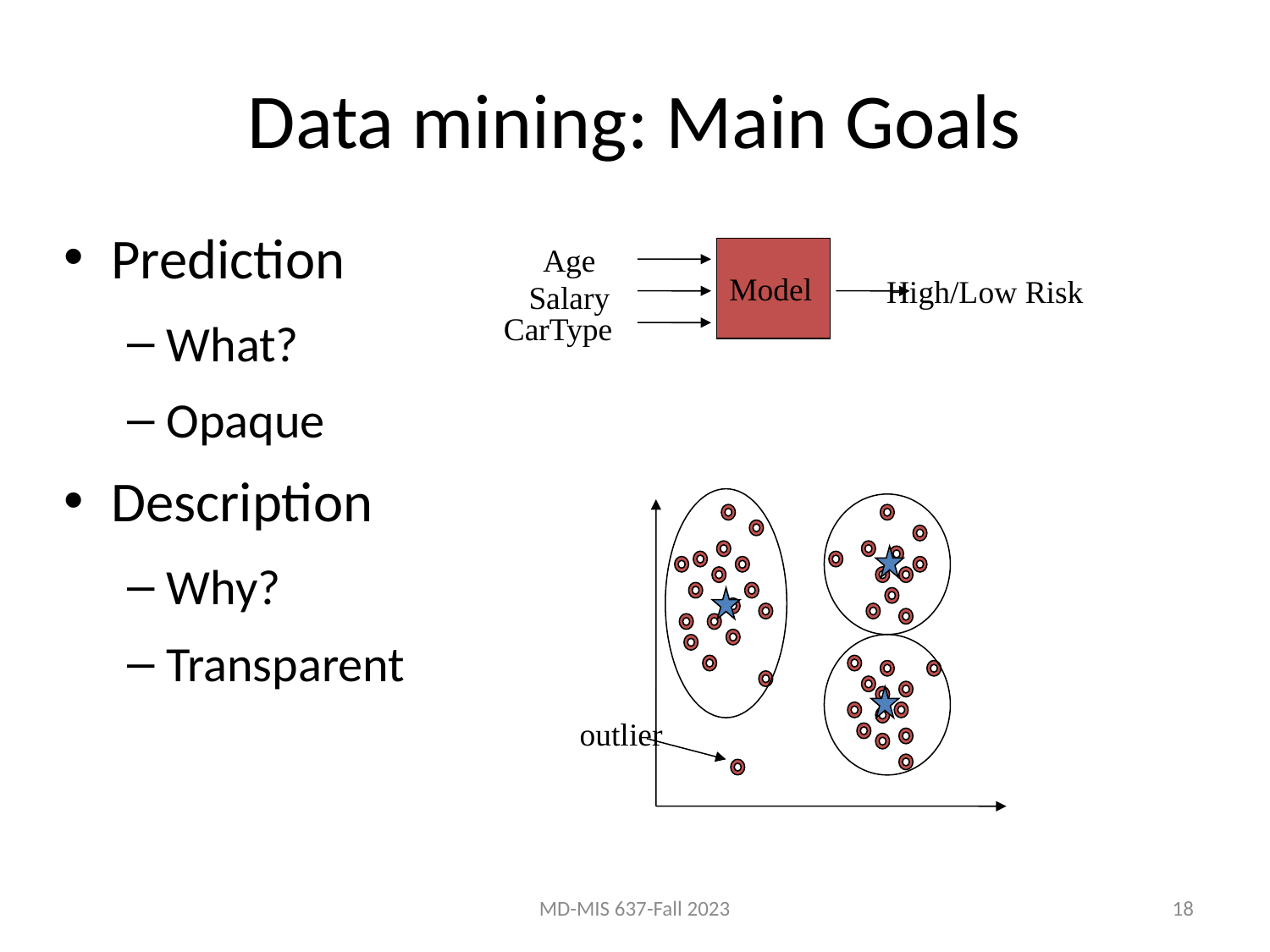

# Data mining: Main Goals
Prediction
What?
Opaque
Description
Why?
Transparent
Model
Age

High/Low Risk
Salary

CarType

outlier

MD-MIS 637-Fall 2023
18